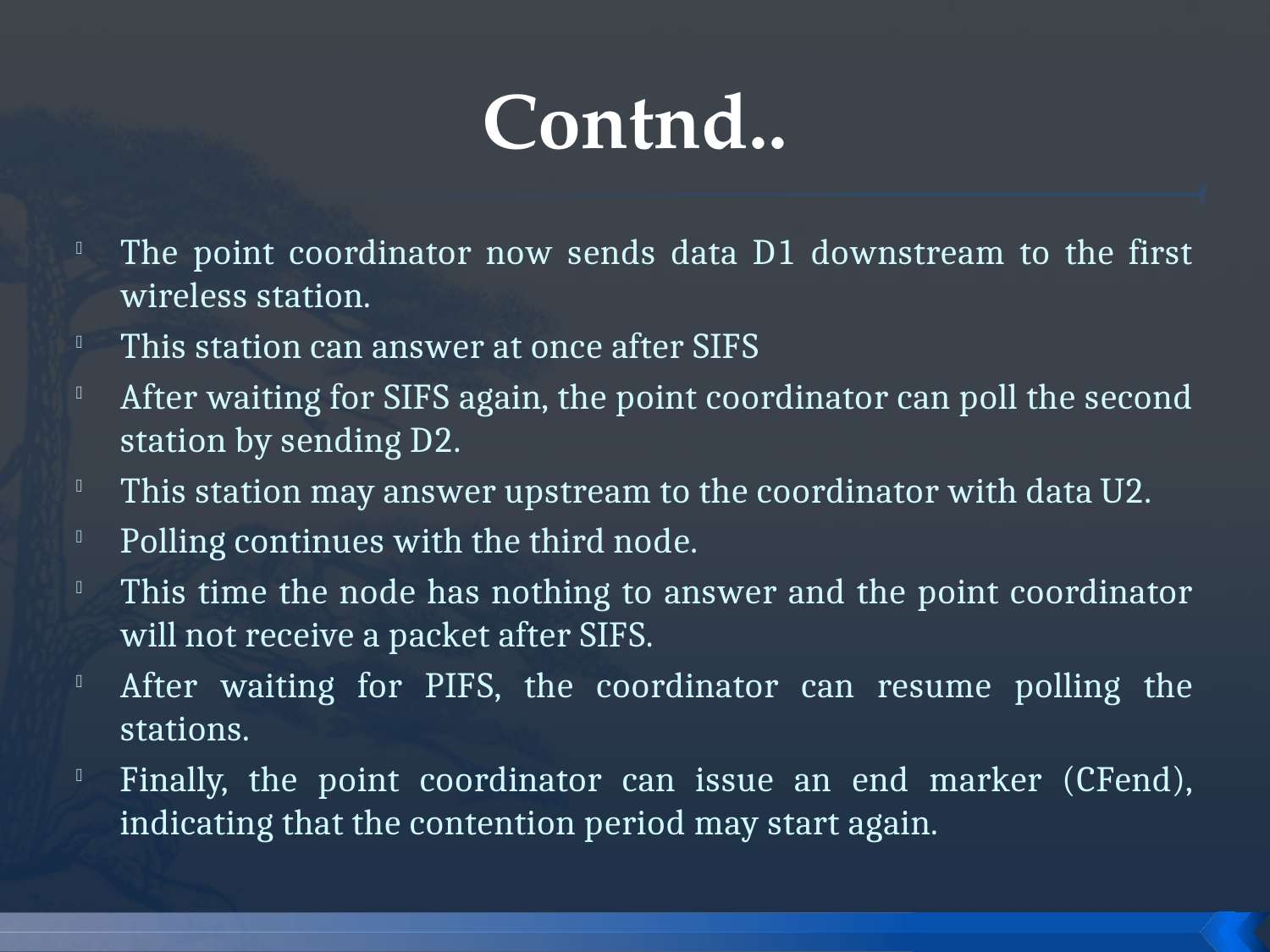

# Contnd..
The point coordinator now sends data D1 downstream to the first wireless station.
This station can answer at once after SIFS
After waiting for SIFS again, the point coordinator can poll the second station by sending D2.
This station may answer upstream to the coordinator with data U2.
Polling continues with the third node.
This time the node has nothing to answer and the point coordinator will not receive a packet after SIFS.
After waiting for PIFS, the coordinator can resume polling the stations.
Finally, the point coordinator can issue an end marker (CFend), indicating that the contention period may start again.